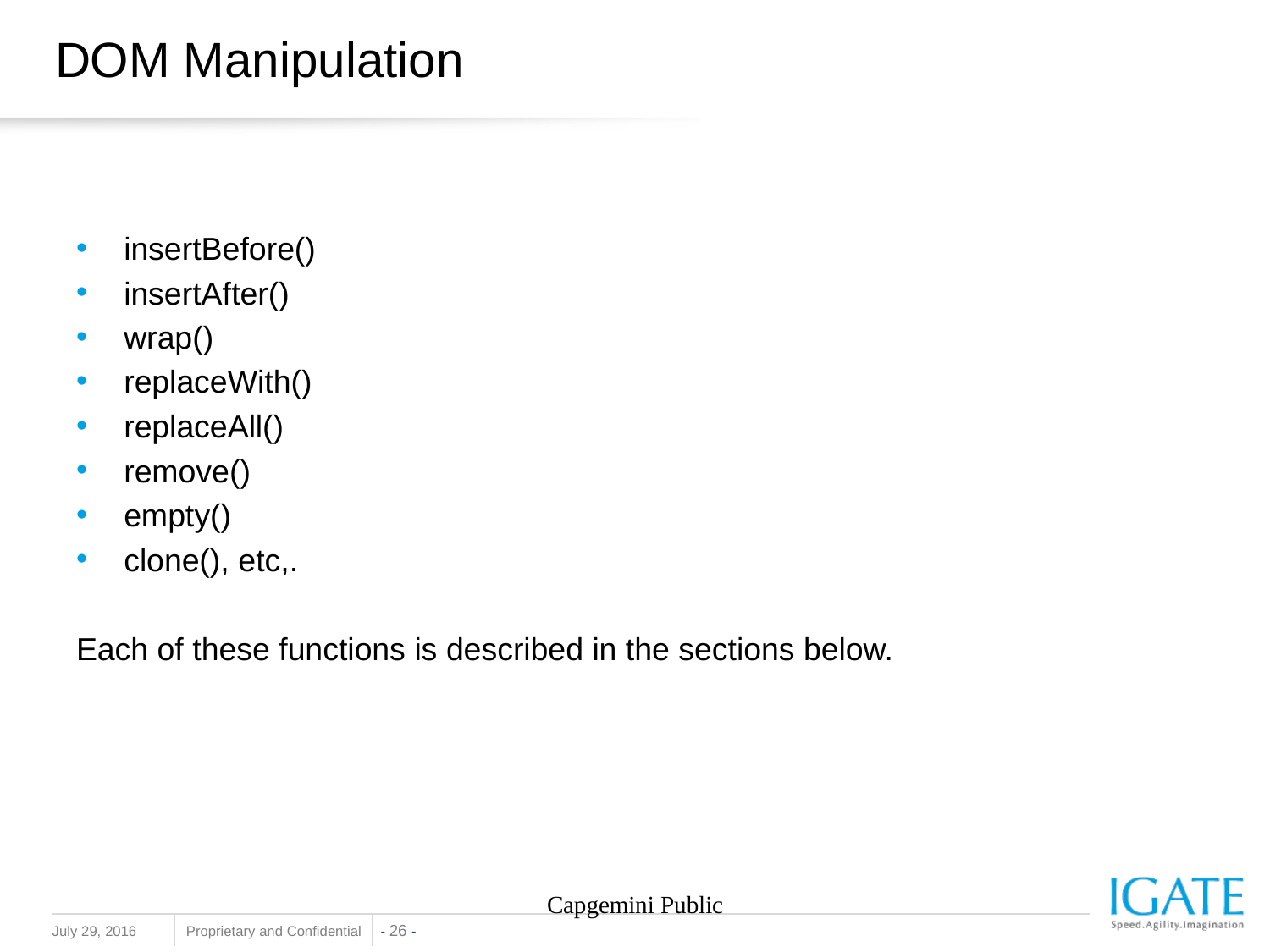

# DOM Manipulation
insertBefore()
insertAfter()
wrap()
replaceWith()
replaceAll()
remove()
empty()
clone(), etc,.

Each of these functions is described in the sections below.

Capgemini Public